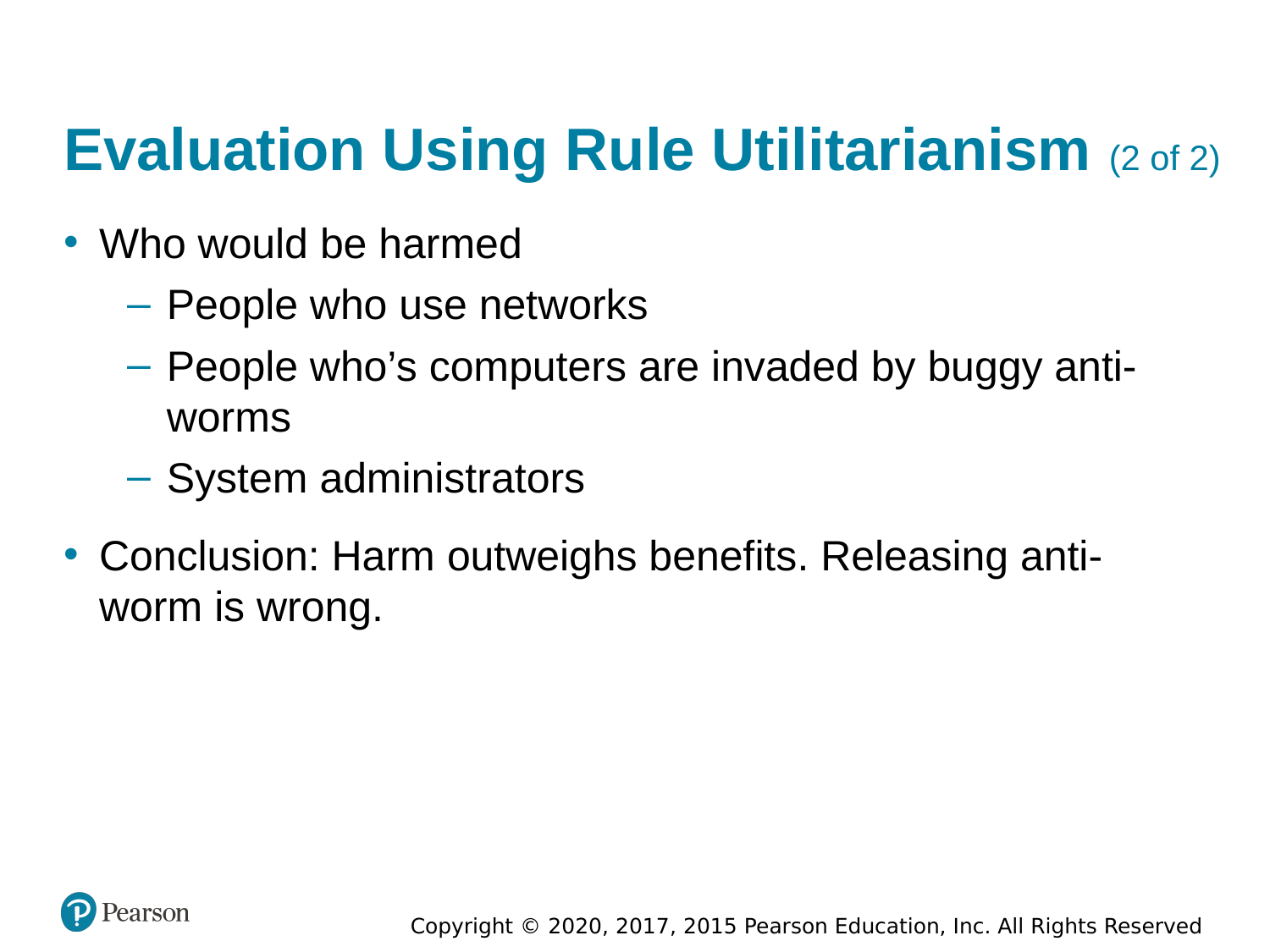

# Evaluation Using Rule Utilitarianism (2 of 2)
Who would be harmed
People who use networks
People who’s computers are invaded by buggy anti-worms
System administrators
Conclusion: Harm outweighs benefits. Releasing anti-worm is wrong.